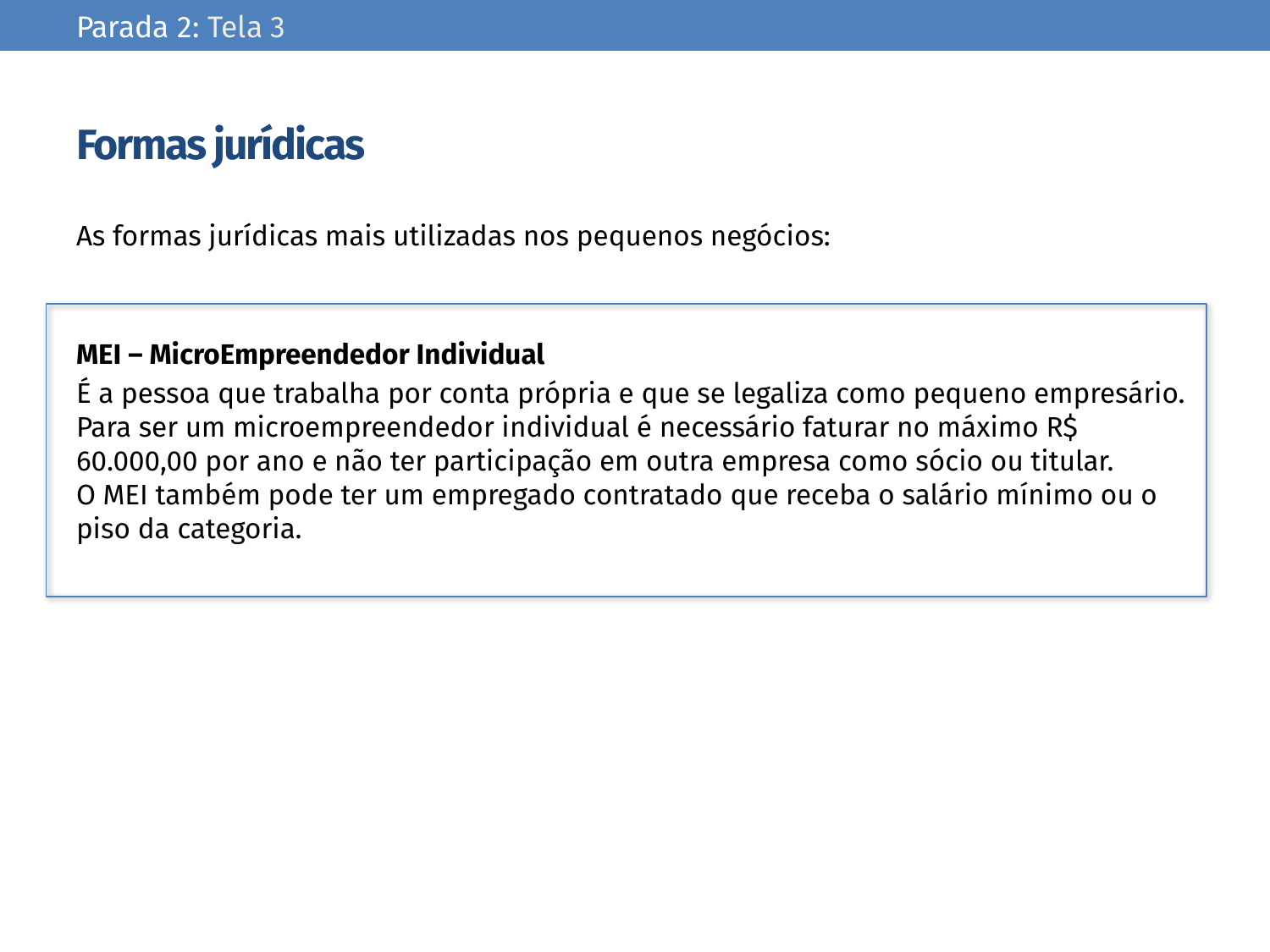

Parada 2: Tela 3
# Formas jurídicas
As formas jurídicas mais utilizadas nos pequenos negócios:

MEI – MicroEmpreendedor Individual
É a pessoa que trabalha por conta própria e que se legaliza como pequeno empresário. Para ser um microempreendedor individual é necessário faturar no máximo R$ 60.000,00 por ano e não ter participação em outra empresa como sócio ou titular.
O MEI também pode ter um empregado contratado que receba o salário mínimo ou o piso da categoria.